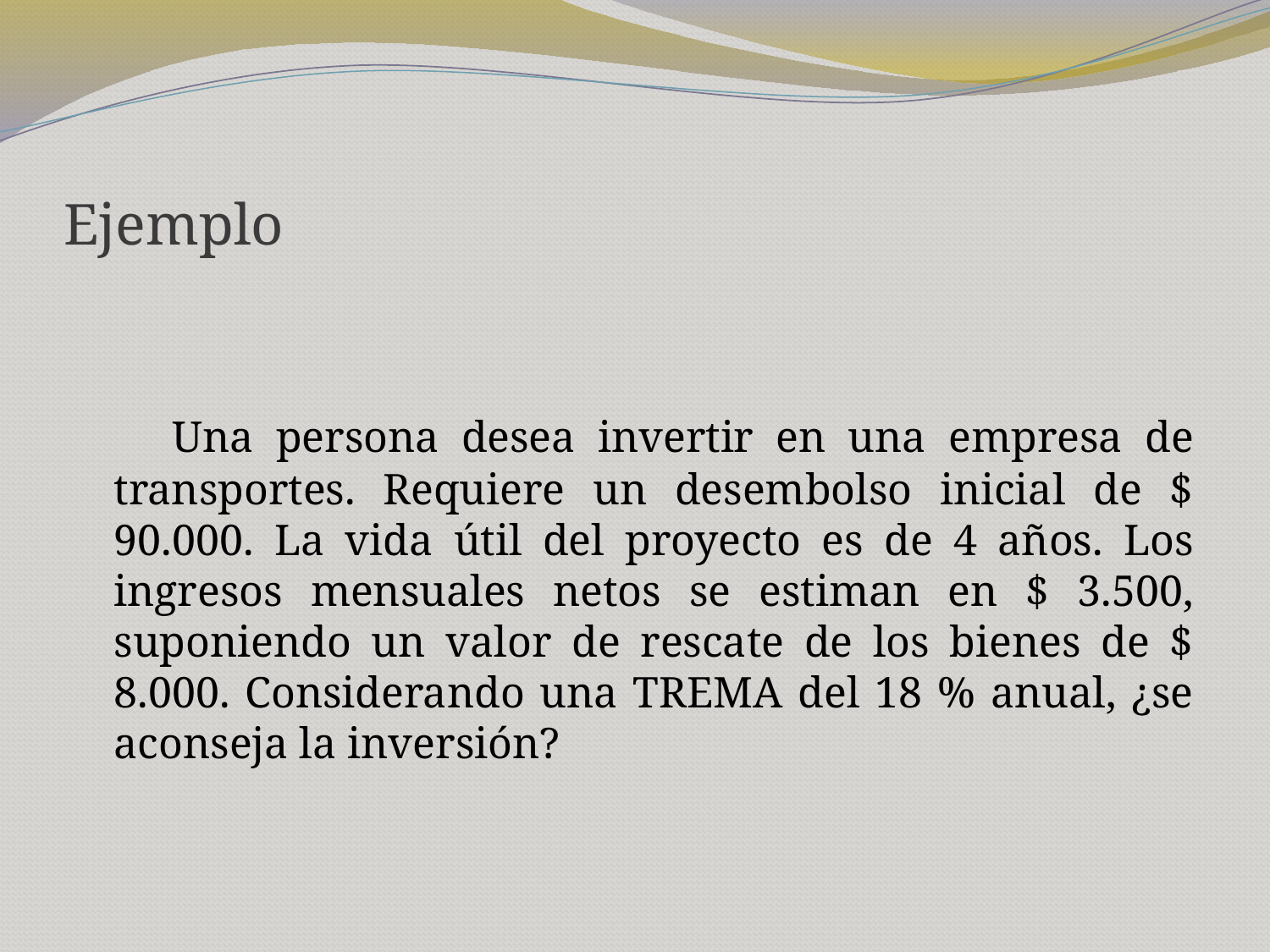

# Ejemplo
    Una persona desea invertir en una empresa de transportes. Requiere un desembolso inicial de $ 90.000. La vida útil del proyecto es de 4 años. Los ingresos mensuales netos se estiman en $ 3.500, suponiendo un valor de rescate de los bienes de $ 8.000. Considerando una TREMA del 18 % anual, ¿se aconseja la inversión?